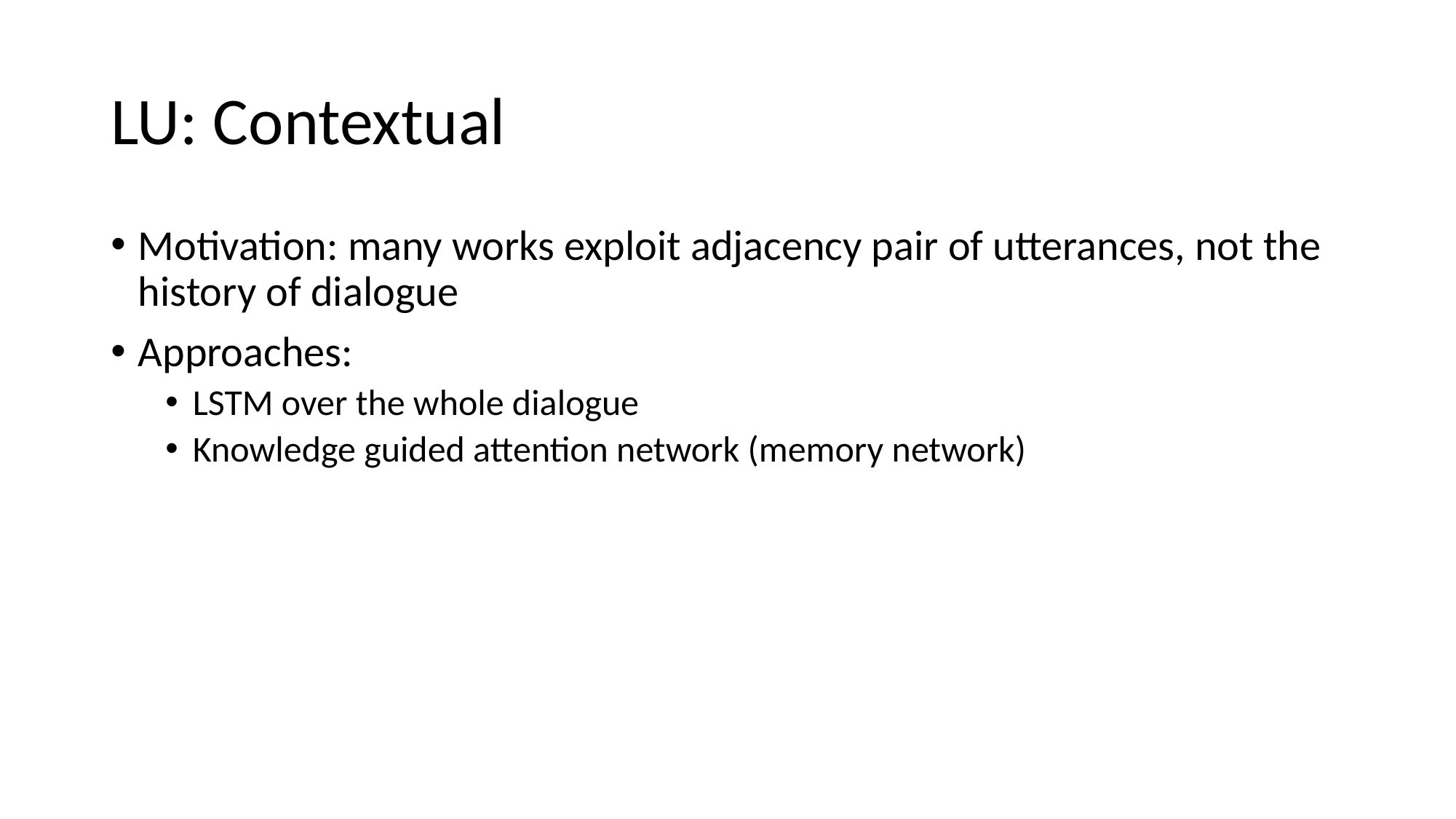

# LU: Contextual
Motivation: many works exploit adjacency pair of utterances, not the history of dialogue
Approaches:
LSTM over the whole dialogue
Knowledge guided attention network (memory network)